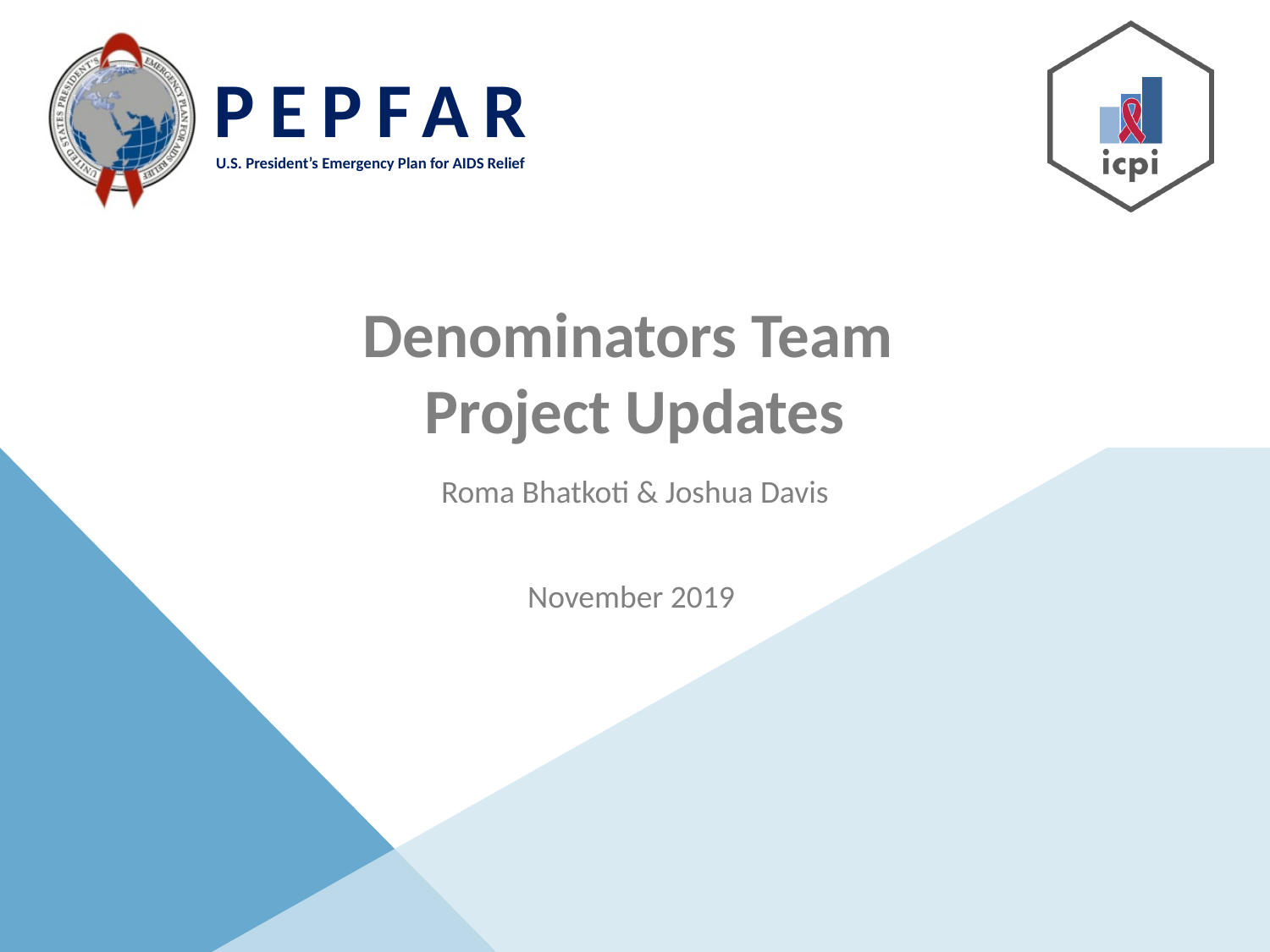

# Denominators Team Project Updates
Roma Bhatkoti & Joshua Davis

November 2019